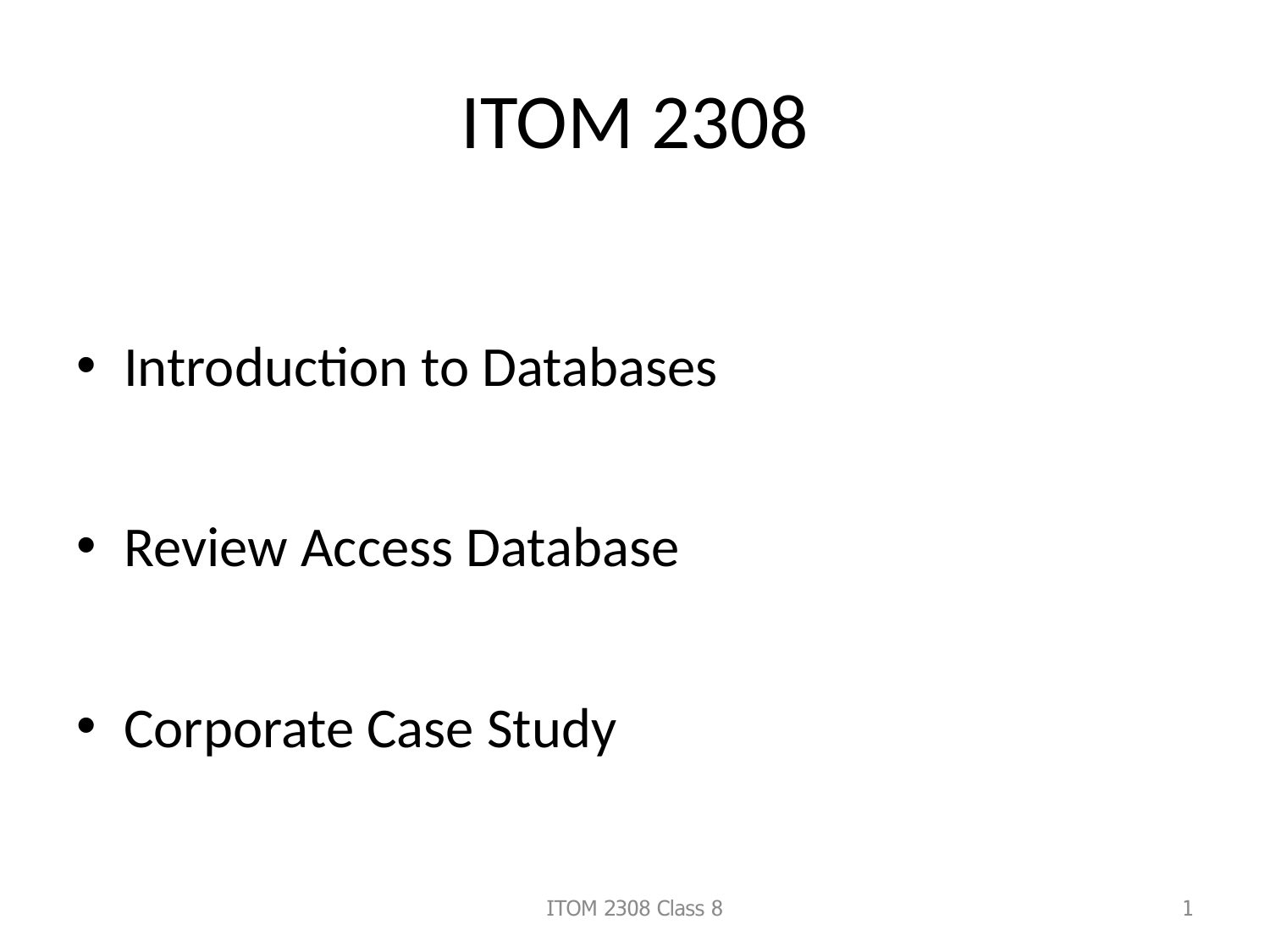

# ITOM 2308
Introduction to Databases
Review Access Database
Corporate Case Study
ITOM 2308 Class 8
1